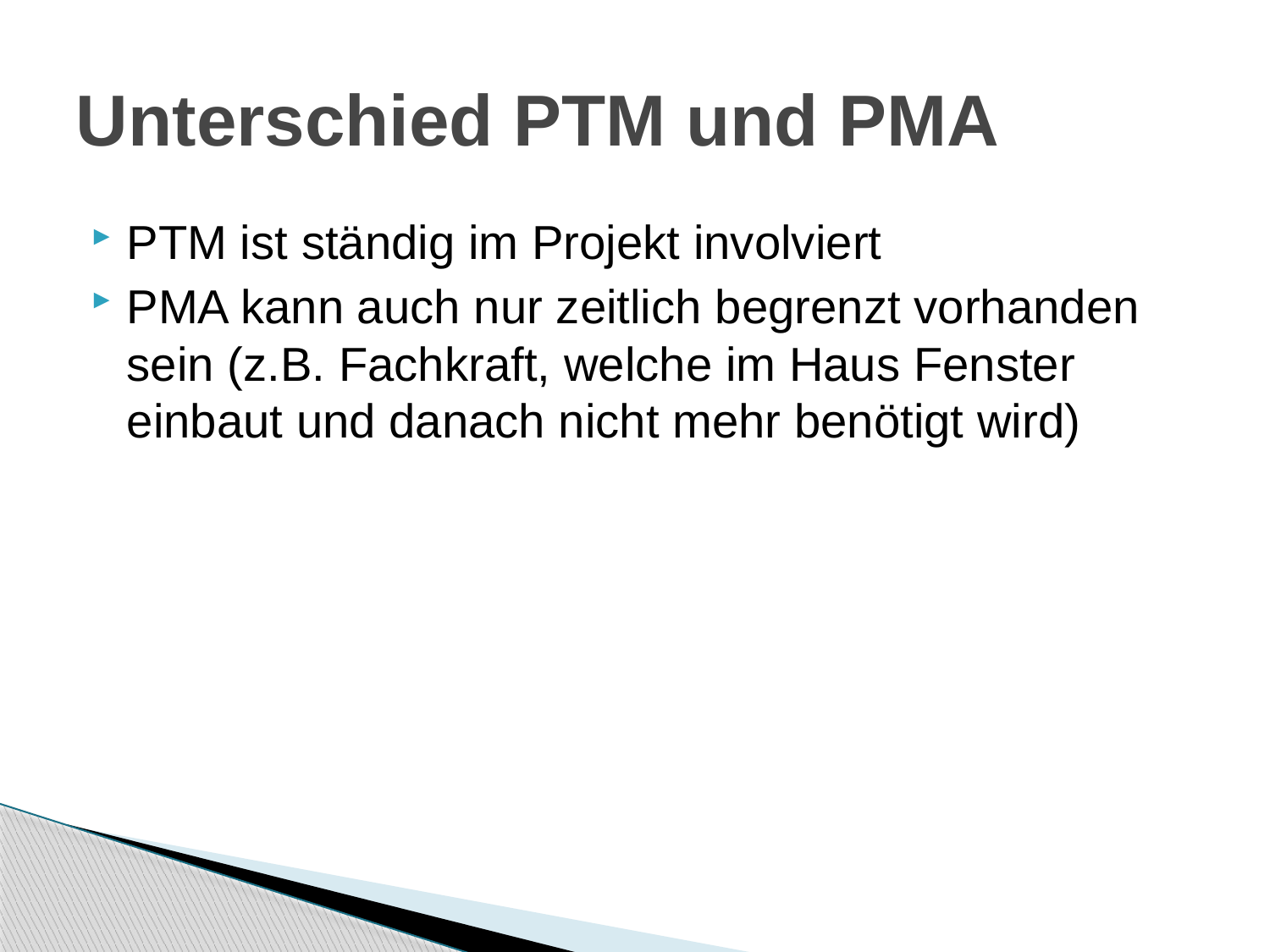

# Unterschied PTM und PMA
PTM ist ständig im Projekt involviert
PMA kann auch nur zeitlich begrenzt vorhanden sein (z.B. Fachkraft, welche im Haus Fenster einbaut und danach nicht mehr benötigt wird)